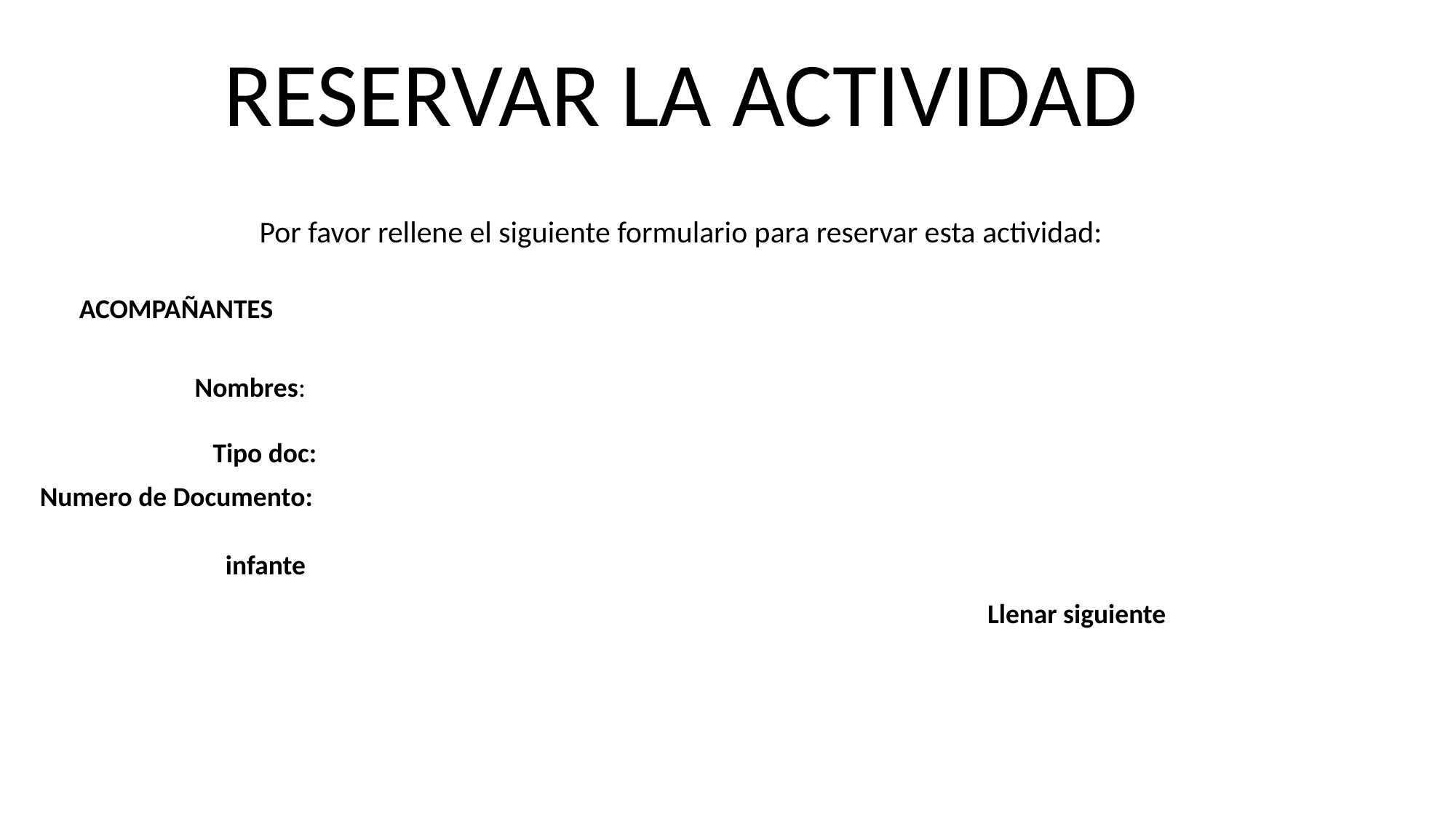

RESERVAR LA ACTIVIDAD
Por favor rellene el siguiente formulario para reservar esta actividad:
ACOMPAÑANTES
Nombres:
Tipo doc:
Numero de Documento:
infante
Llenar siguiente